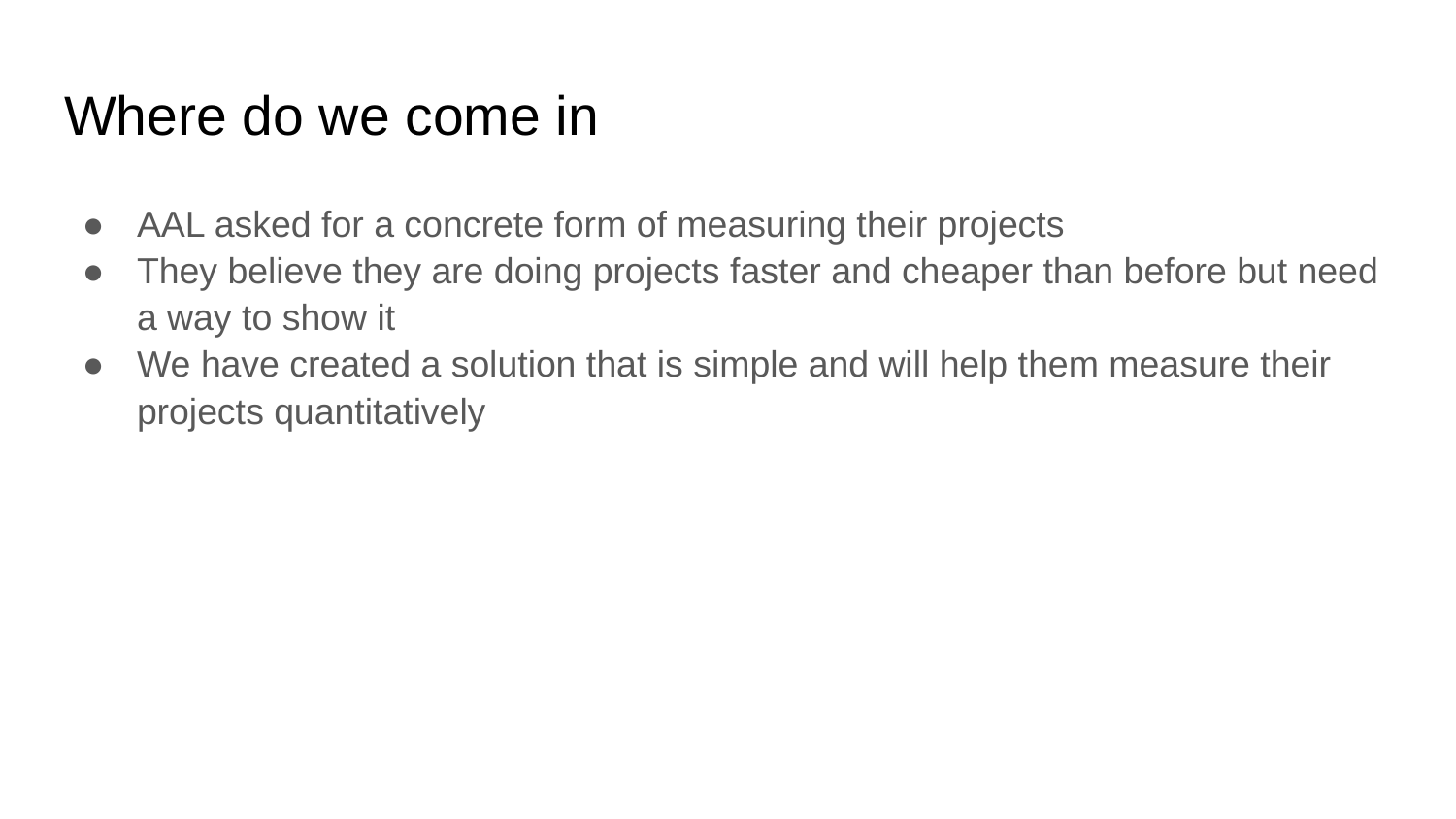

# Where do we come in
AAL asked for a concrete form of measuring their projects
They believe they are doing projects faster and cheaper than before but need a way to show it
We have created a solution that is simple and will help them measure their projects quantitatively